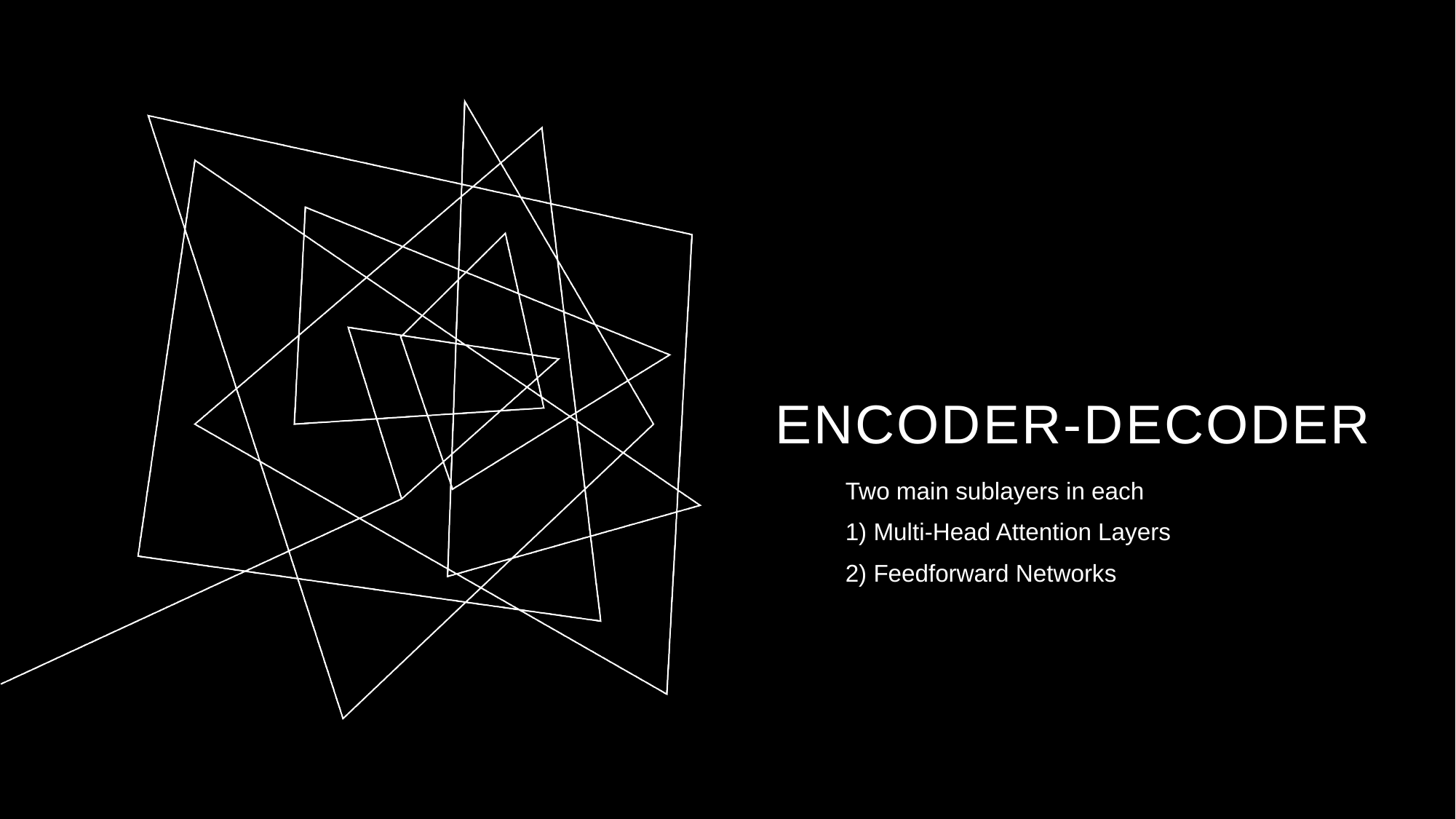

# Encoder-Decoder
Two main sublayers in each
1) Multi-Head Attention Layers
2) Feedforward Networks